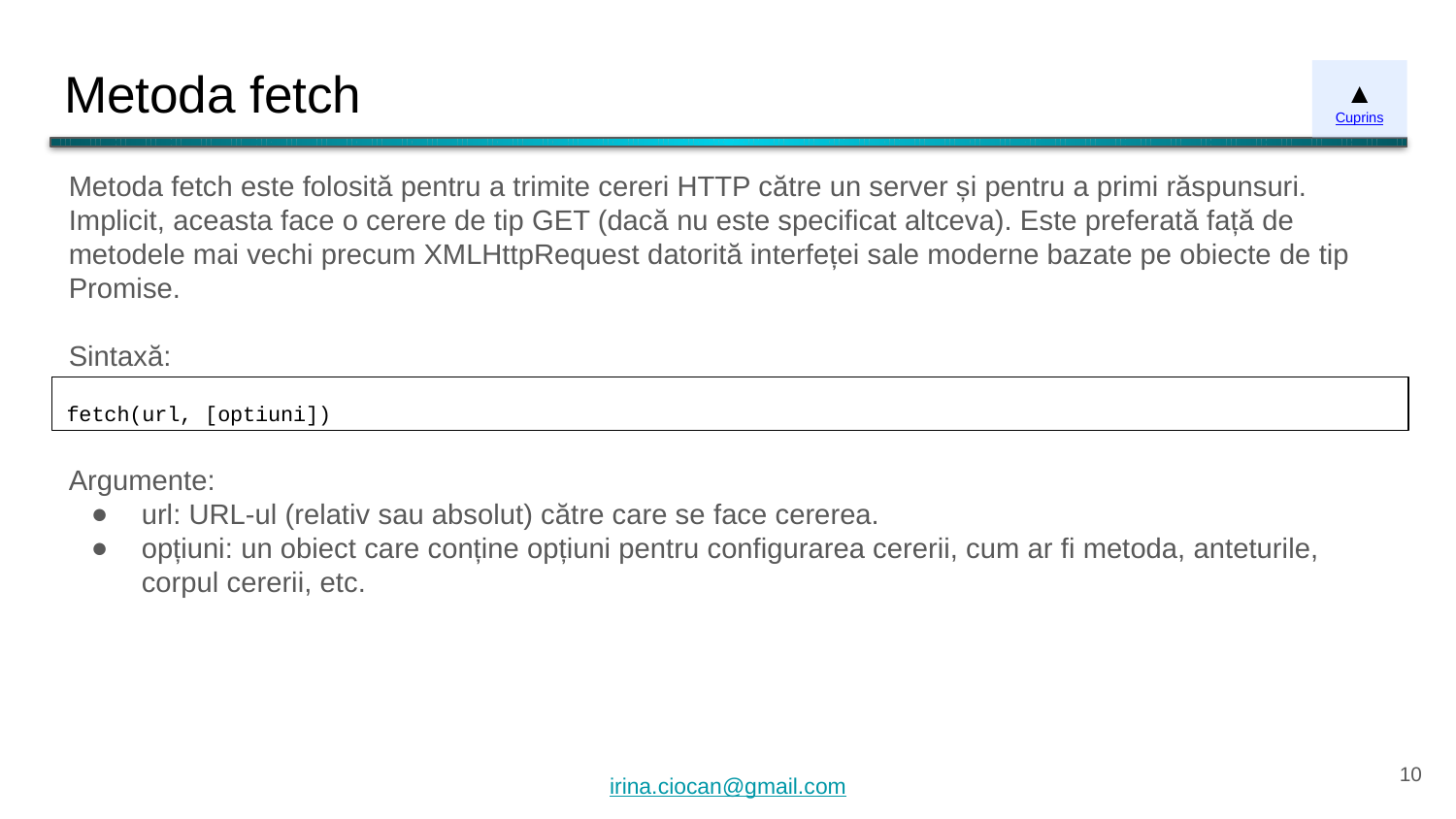

# Metoda fetch
▲
Cuprins

Metoda fetch este folosită pentru a trimite cereri HTTP către un server și pentru a primi răspunsuri. Implicit, aceasta face o cerere de tip GET (dacă nu este specificat altceva). Este preferată față de metodele mai vechi precum XMLHttpRequest datorită interfeței sale moderne bazate pe obiecte de tip Promise.

Sintaxă:
fetch(url, [optiuni])

Argumente:
url: URL-ul (relativ sau absolut) către care se face cererea.
opțiuni: un obiect care conține opțiuni pentru configurarea cererii, cum ar fi metoda, anteturile, corpul cererii, etc.
10
irina.ciocan@gmail.com